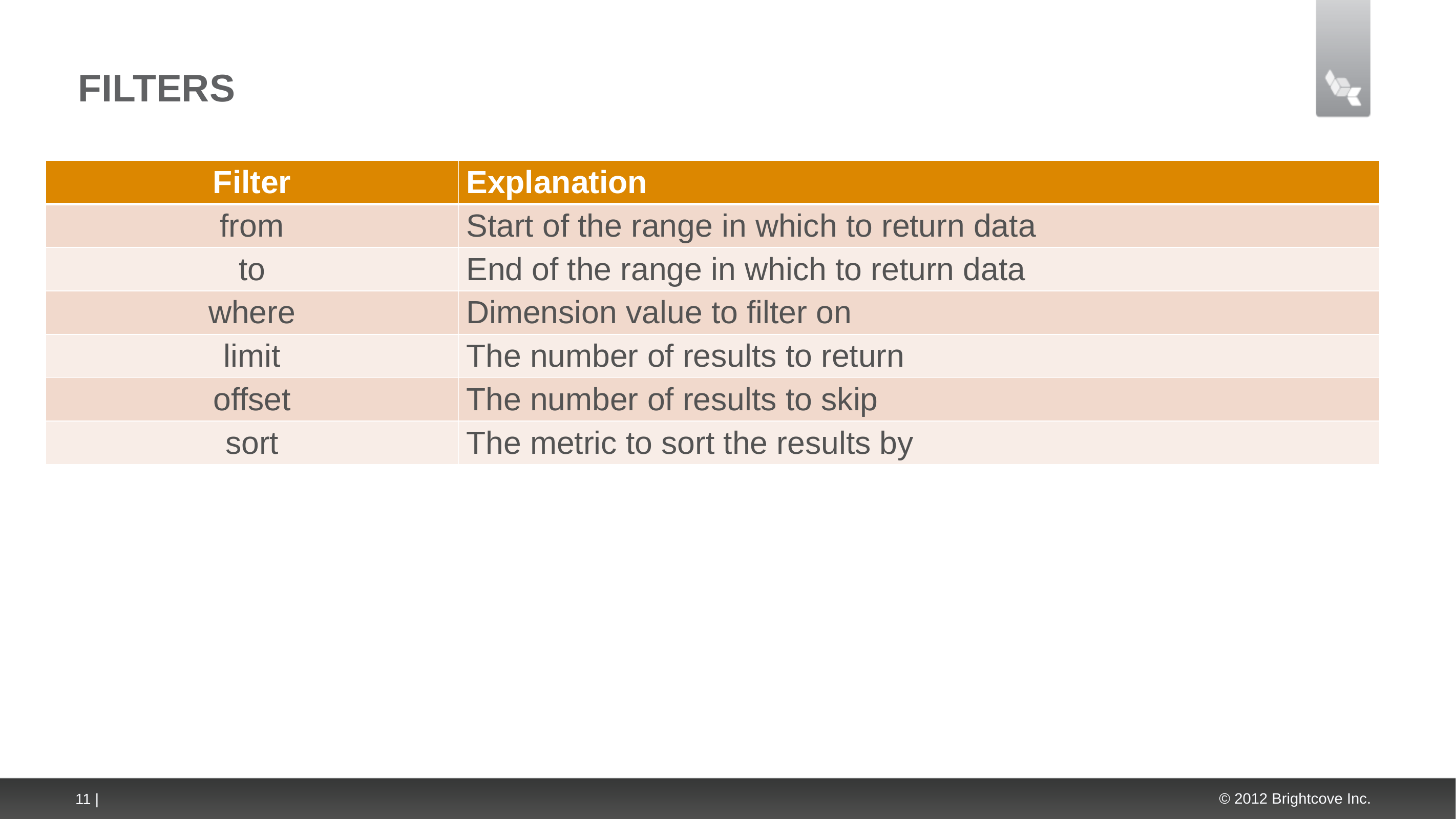

# Filters
| Filter | Explanation |
| --- | --- |
| from | Start of the range in which to return data |
| to | End of the range in which to return data |
| where | Dimension value to filter on |
| limit | The number of results to return |
| offset | The number of results to skip |
| sort | The metric to sort the results by |
11 |